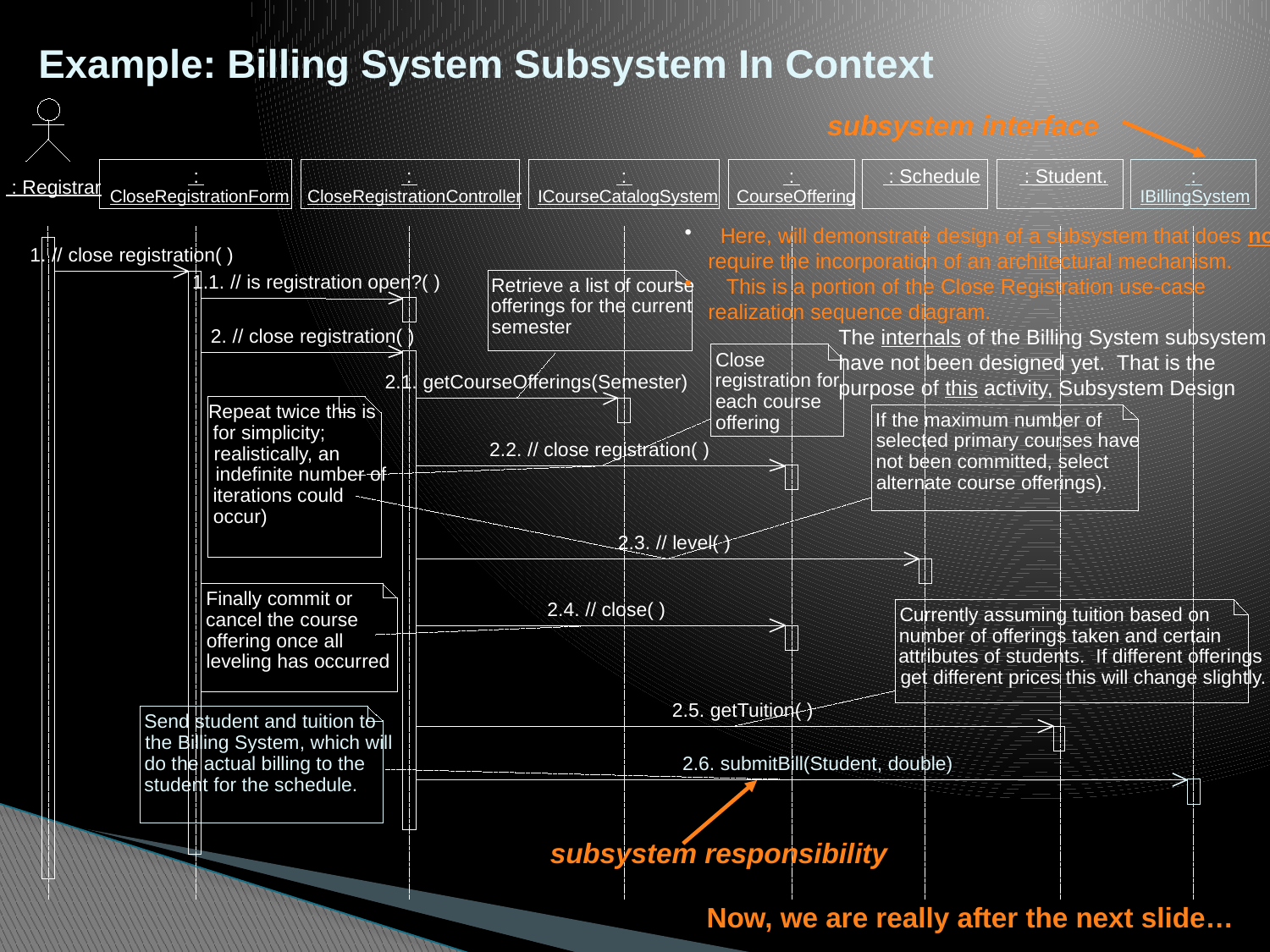

# Example: Billing System Subsystem In Context

subsystem interface

 :
 :
 :
 :
 : Schedule
 : Student.
 :
 : Registrar
CloseRegistrationForm
CloseRegistrationController
ICourseCatalogSystem
CourseOffering
IBillingSystem
 Here, will demonstrate design of a subsystem that does not
    require the incorporation of an architectural mechanism.
  This is a portion of the Close Registration use-case
    realization sequence diagram.
                          The internals of the Billing System subsystem
                          have not been designed yet.  That is the
                          purpose of this activity, Subsystem Design

1. // close registration( )

1.1. // is registration open?( )

Retrieve a list of course

offerings for the current

semester
2. // close registration( )

Close

registration for
2.1. getCourseOfferings(Semester)
each course

Repeat twice this is

If the maximum number of
offering

for simplicity;
selected primary courses have
2.2. // close registration( )
realistically, an
not been committed, select

indefinite number of

alternate course offerings).
iterations could

occur)
2.3. // level( )

Finally commit or
2.4. // close( )

Currently assuming tuition based on
cancel the course

number of offerings taken and certain

offering once all
attributes of students.  If different offerings
leveling has occurred
get different prices this will change slightly.

2.5. getTuition( )

Send student and tuition to

the Billing System, which will
do the actual billing to the
2.6. submitBill(Student, double)

student for the schedule.

subsystem responsibility
21
Now, we are really after the next slide…